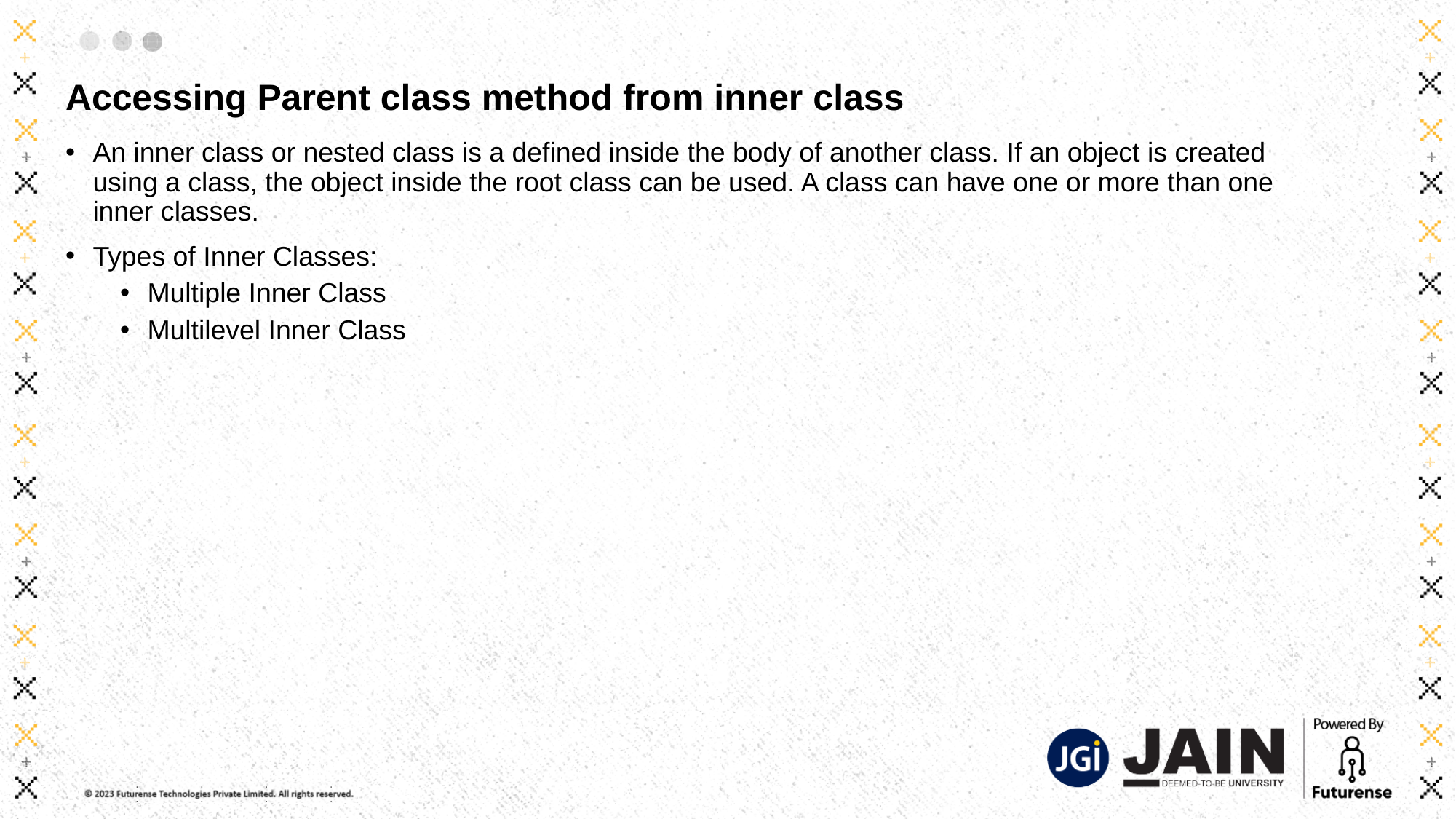

# Accessing Parent class method from inner class
An inner class or nested class is a defined inside the body of another class. If an object is created using a class, the object inside the root class can be used. A class can have one or more than one inner classes.
Types of Inner Classes:
Multiple Inner Class
Multilevel Inner Class